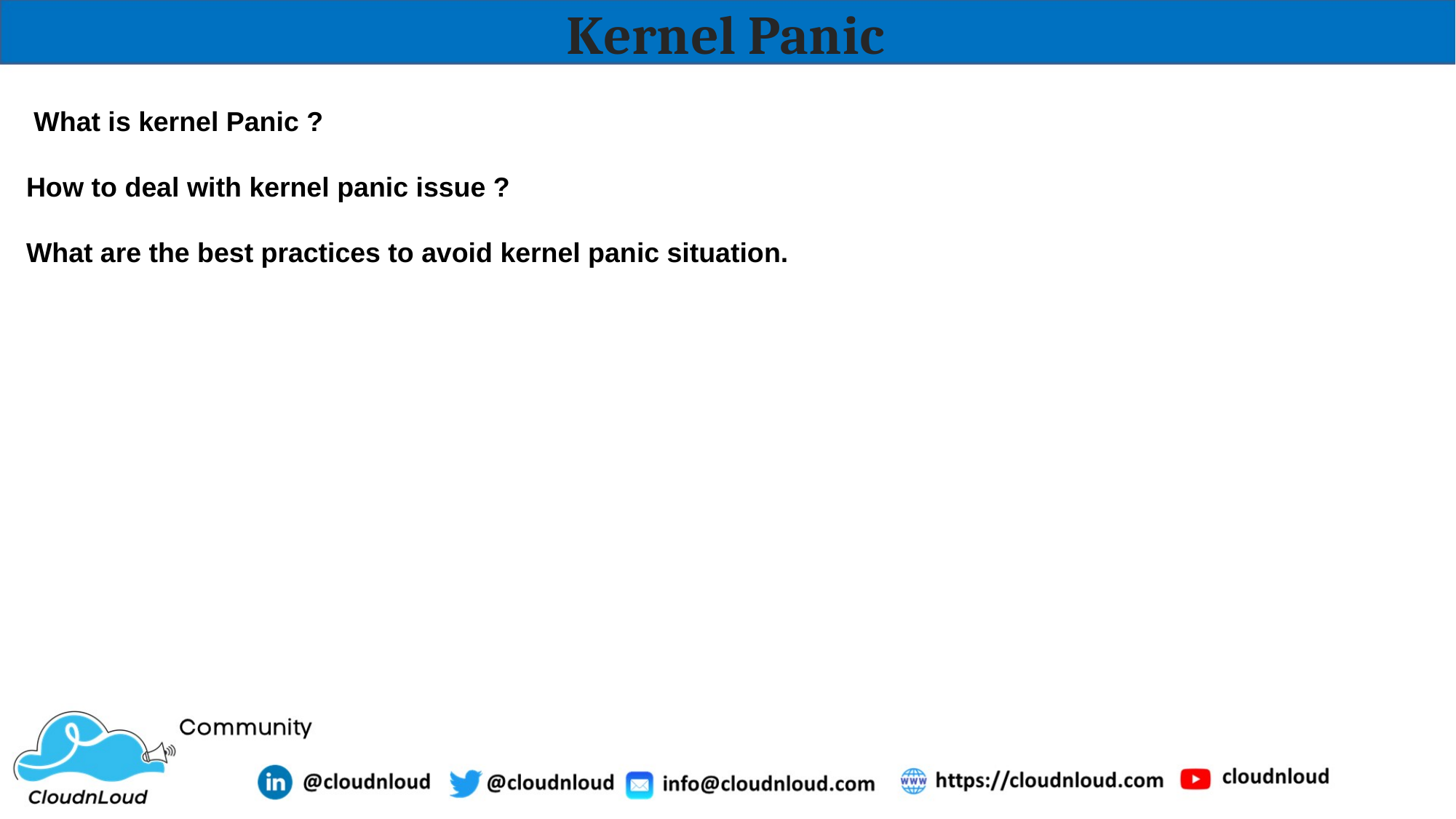

# Kernel Panic
 What is kernel Panic ?

How to deal with kernel panic issue ?

What are the best practices to avoid kernel panic situation.